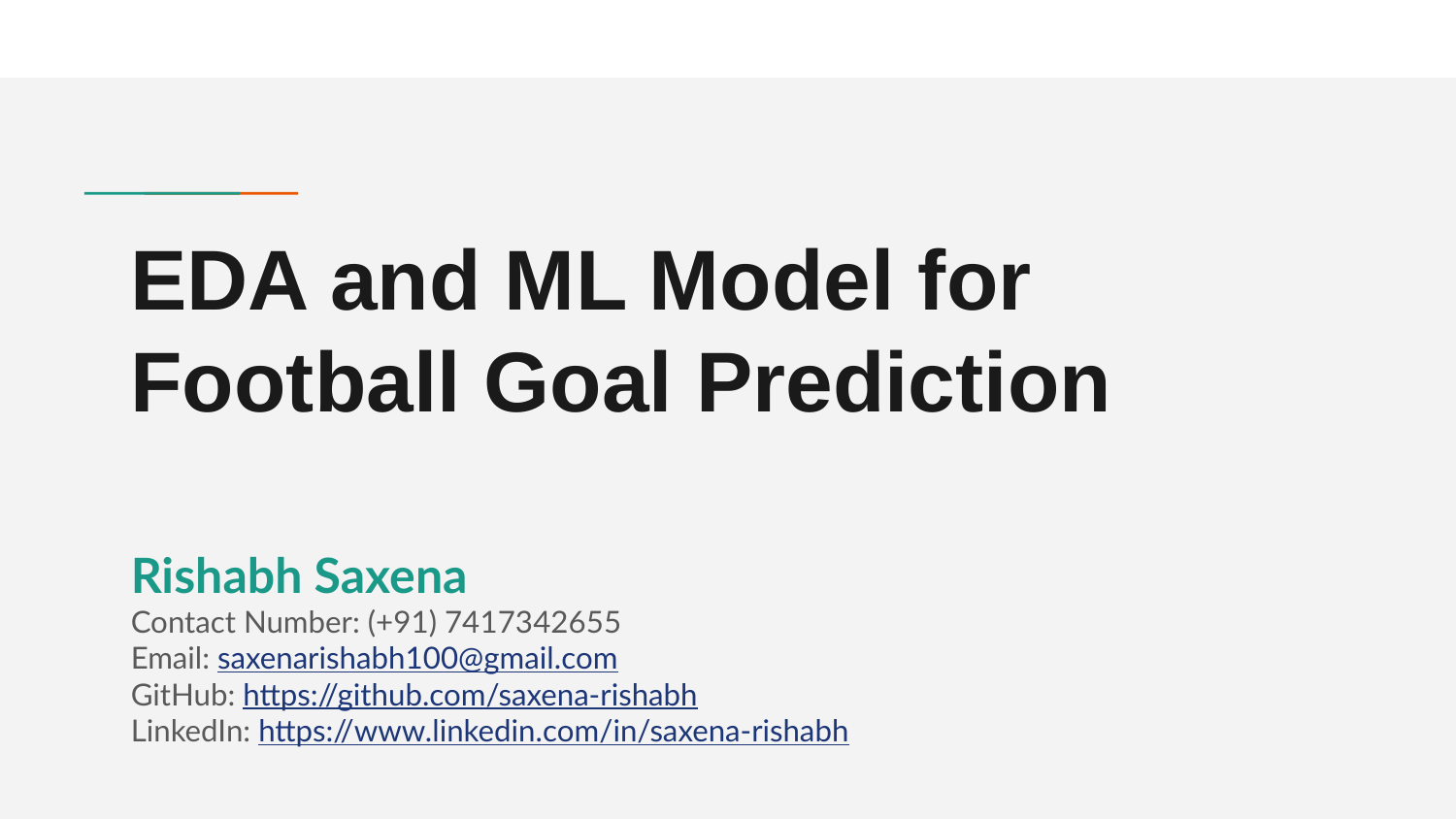

# EDA and ML Model for Football Goal Prediction
Rishabh Saxena
Contact Number: (+91) 7417342655
Email: saxenarishabh100@gmail.com
GitHub: https://github.com/saxena-rishabh
LinkedIn: https://www.linkedin.com/in/saxena-rishabh